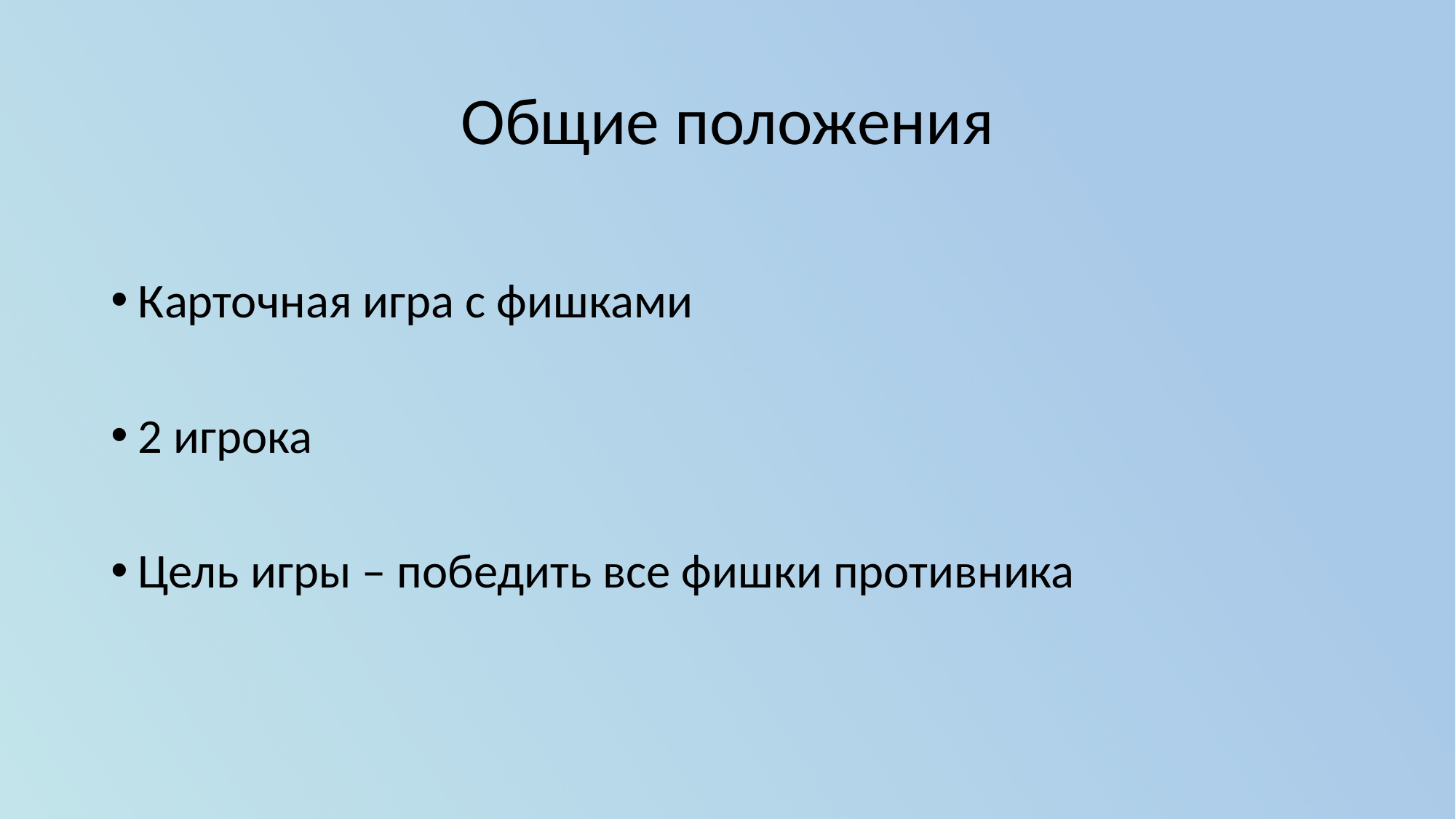

# Общие положения
Карточная игра с фишками

2 игрока

Цель игры – победить все фишки противника